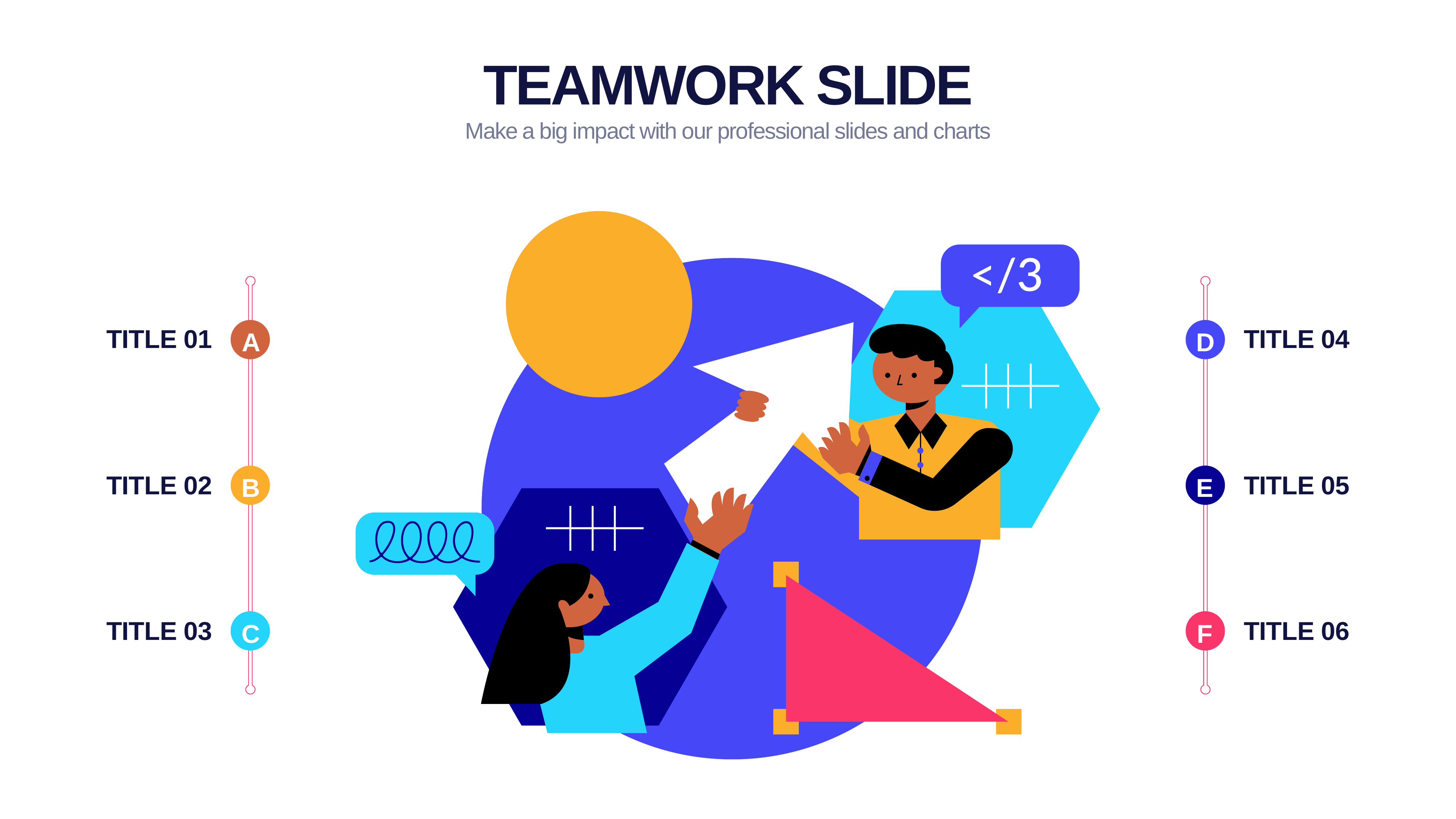

TEAMWORK SLIDE
Make a big impact with our professional slides and charts

TITLE 01
TITLE 04

A
D

TITLE 02
TITLE 05
B
E

TITLE 03
TITLE 06
C
F